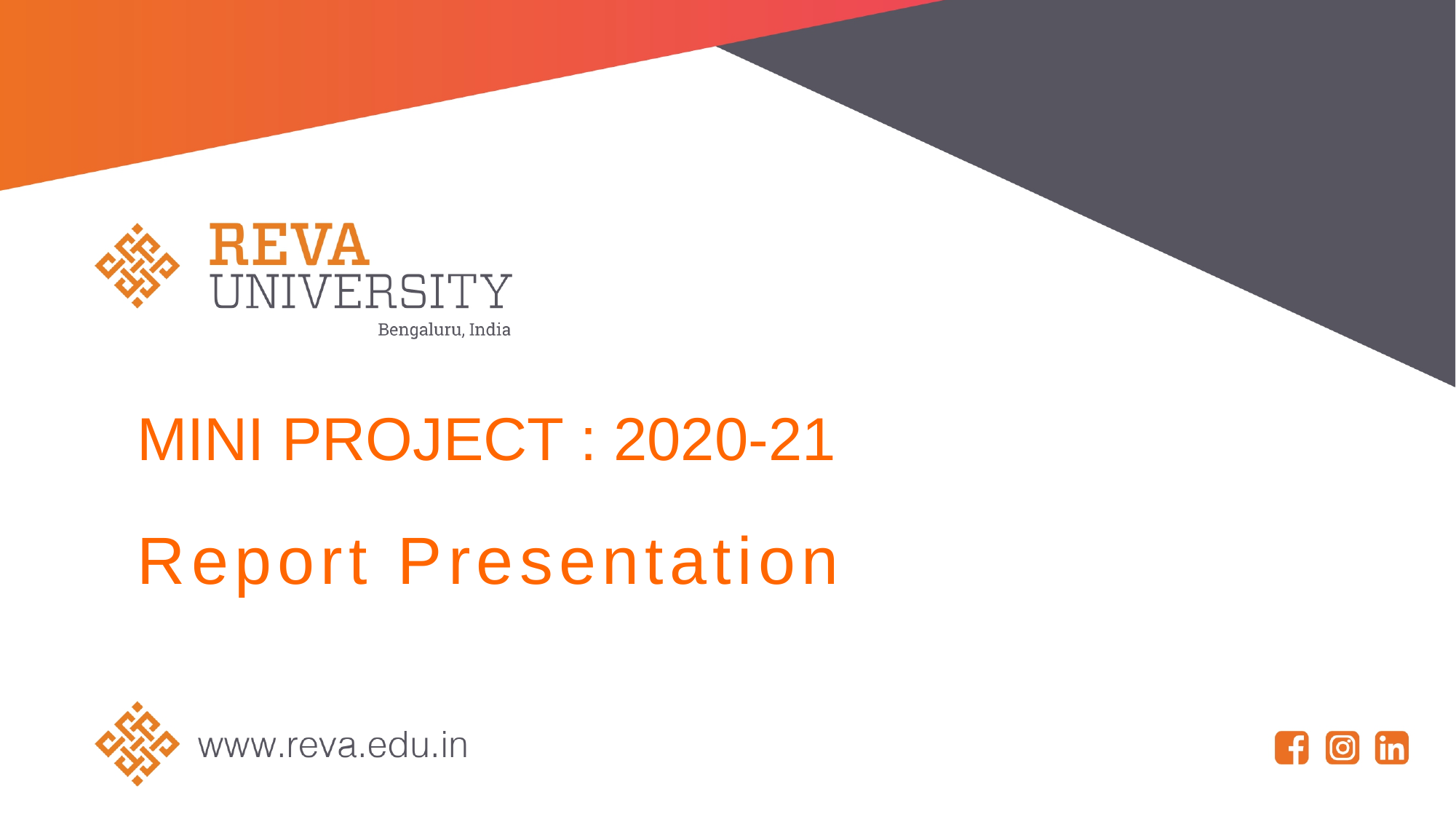

# MINI PROJECT : 2020-21
Report Presentation